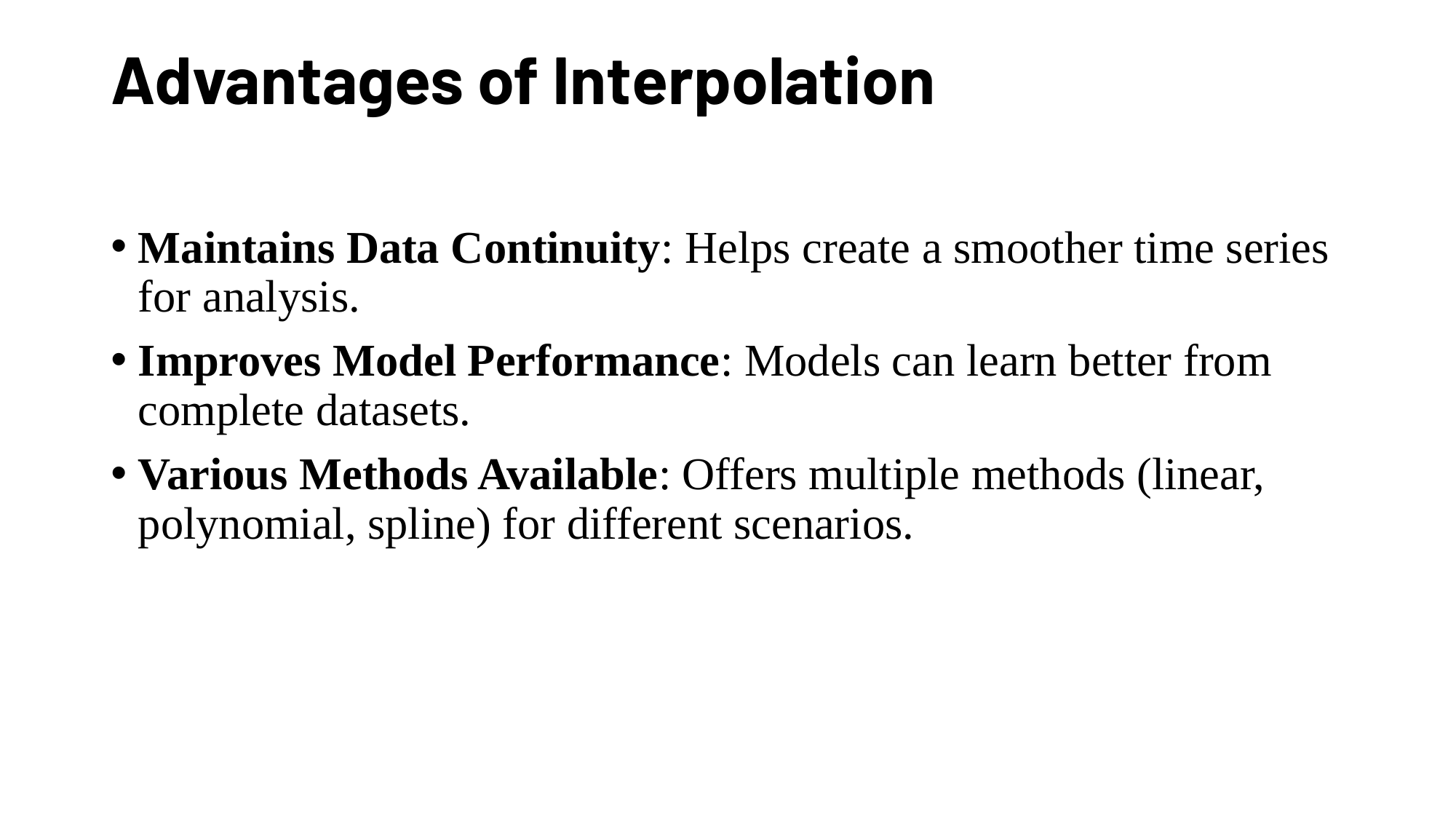

# Advantages of Interpolation

Maintains Data Continuity: Helps create a smoother time series for analysis.
Improves Model Performance: Models can learn better from complete datasets.
Various Methods Available: Offers multiple methods (linear, polynomial, spline) for different scenarios.